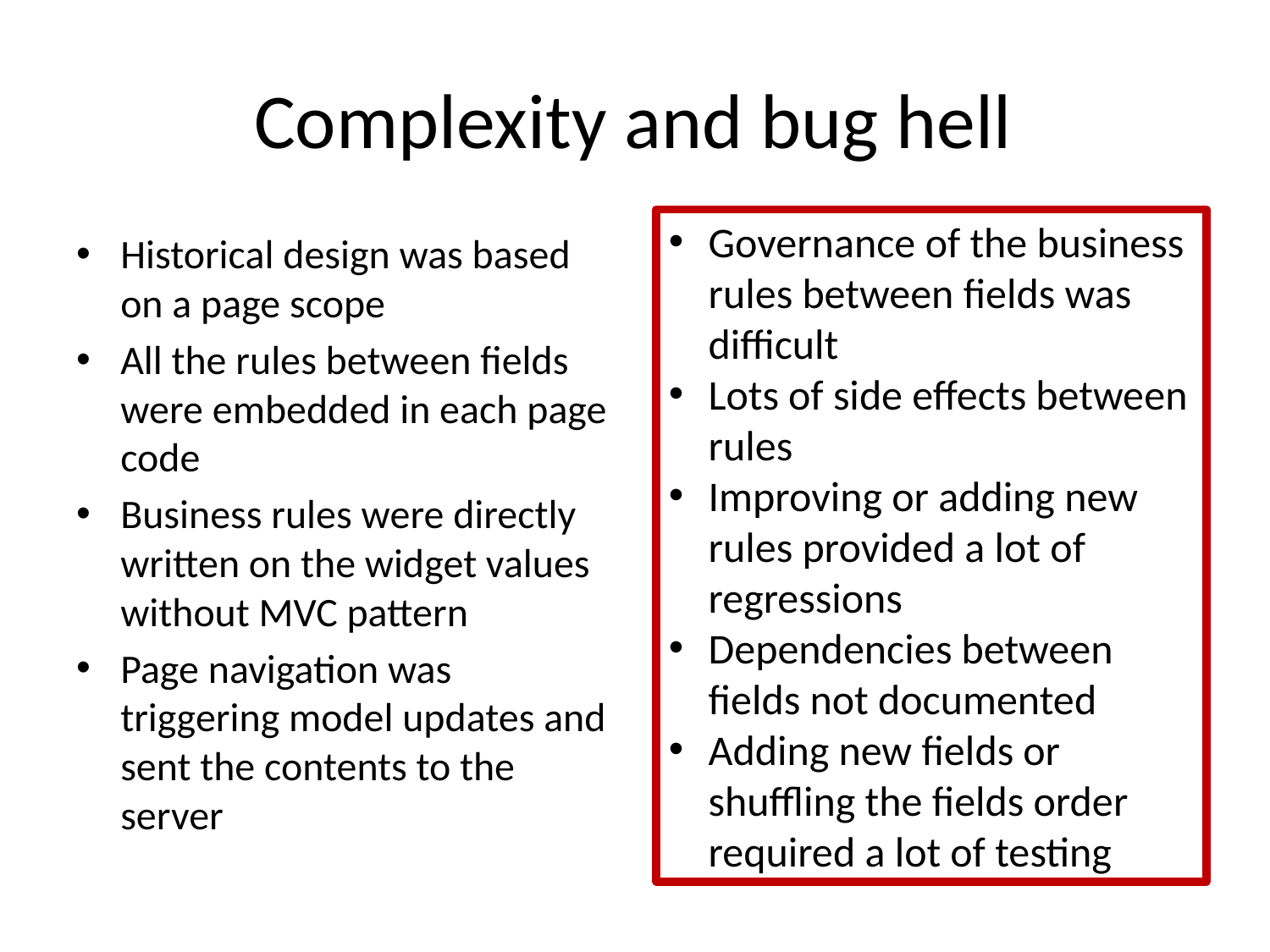

# Complexity and bug hell
Governance of the business rules between fields was difficult
Lots of side effects between rules
Improving or adding new rules provided a lot of regressions
Dependencies between fields not documented
Adding new fields or shuffling the fields order required a lot of testing
Historical design was based on a page scope
All the rules between fields were embedded in each page code
Business rules were directly written on the widget values without MVC pattern
Page navigation was triggering model updates and sent the contents to the server